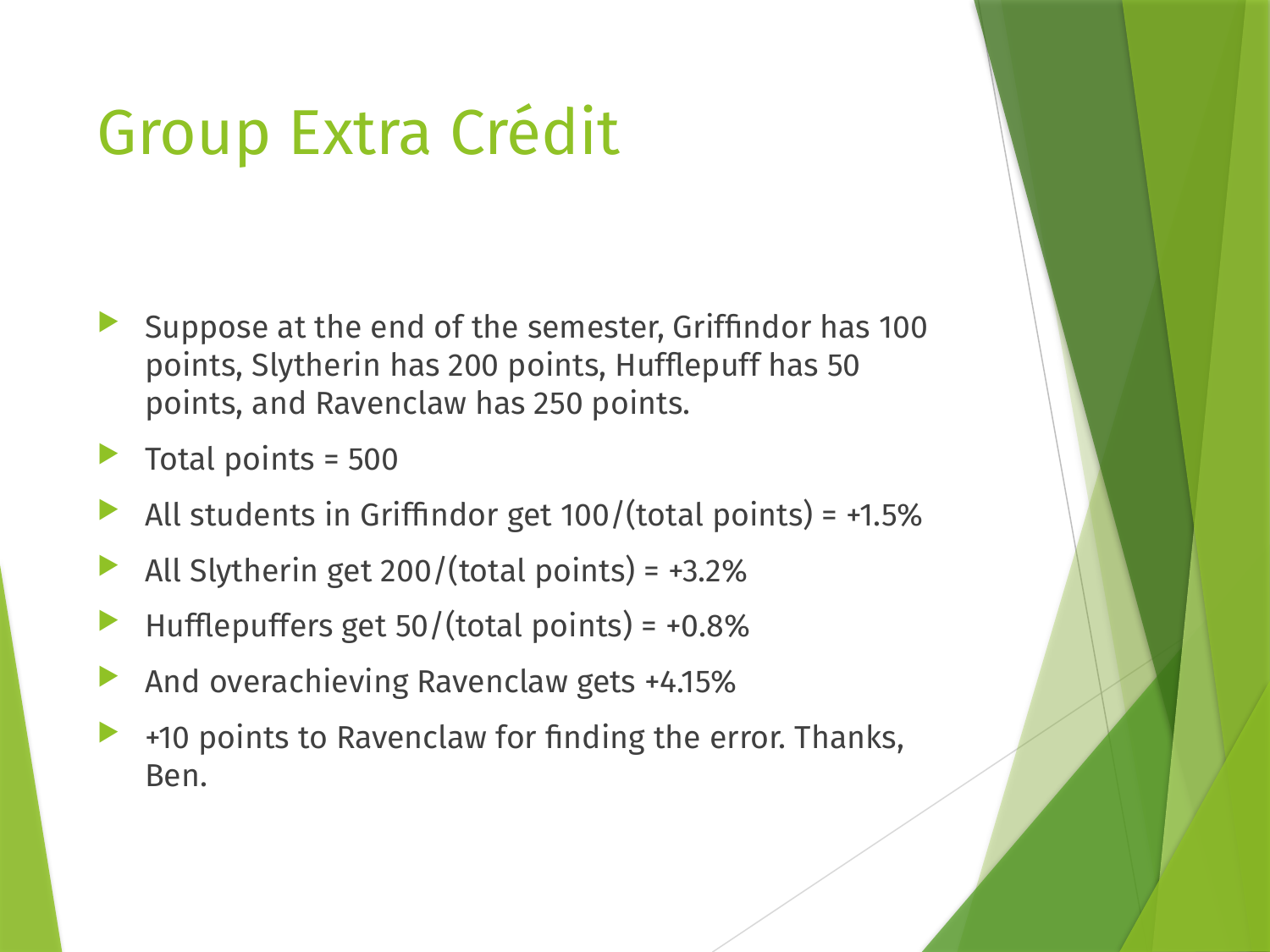

# Group Extra Crédit
Suppose at the end of the semester, Griffindor has 100 points, Slytherin has 200 points, Hufflepuff has 50 points, and Ravenclaw has 250 points.
Total points = 500
All students in Griffindor get 100/(total points) = +1.5%
All Slytherin get 200/(total points) = +3.2%
Hufflepuffers get 50/(total points) = +0.8%
And overachieving Ravenclaw gets +4.15%
+10 points to Ravenclaw for finding the error. Thanks, Ben.